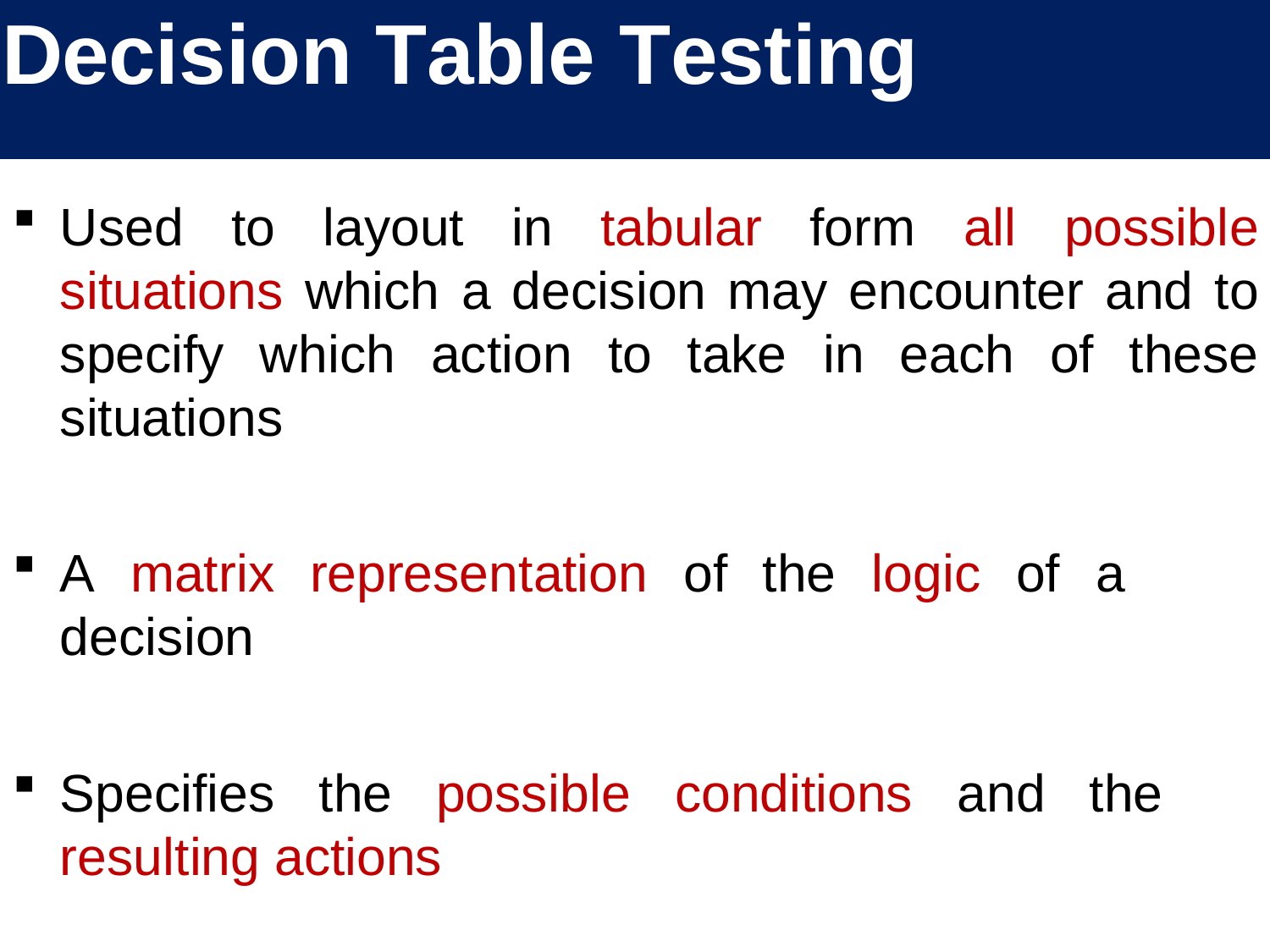

# Decision Table Testing
Used to layout in tabular form all possible situations which a decision may encounter and to specify which action to take in each of these situations

A matrix representation of the logic of a decision

Specifies the possible conditions and the resulting actions